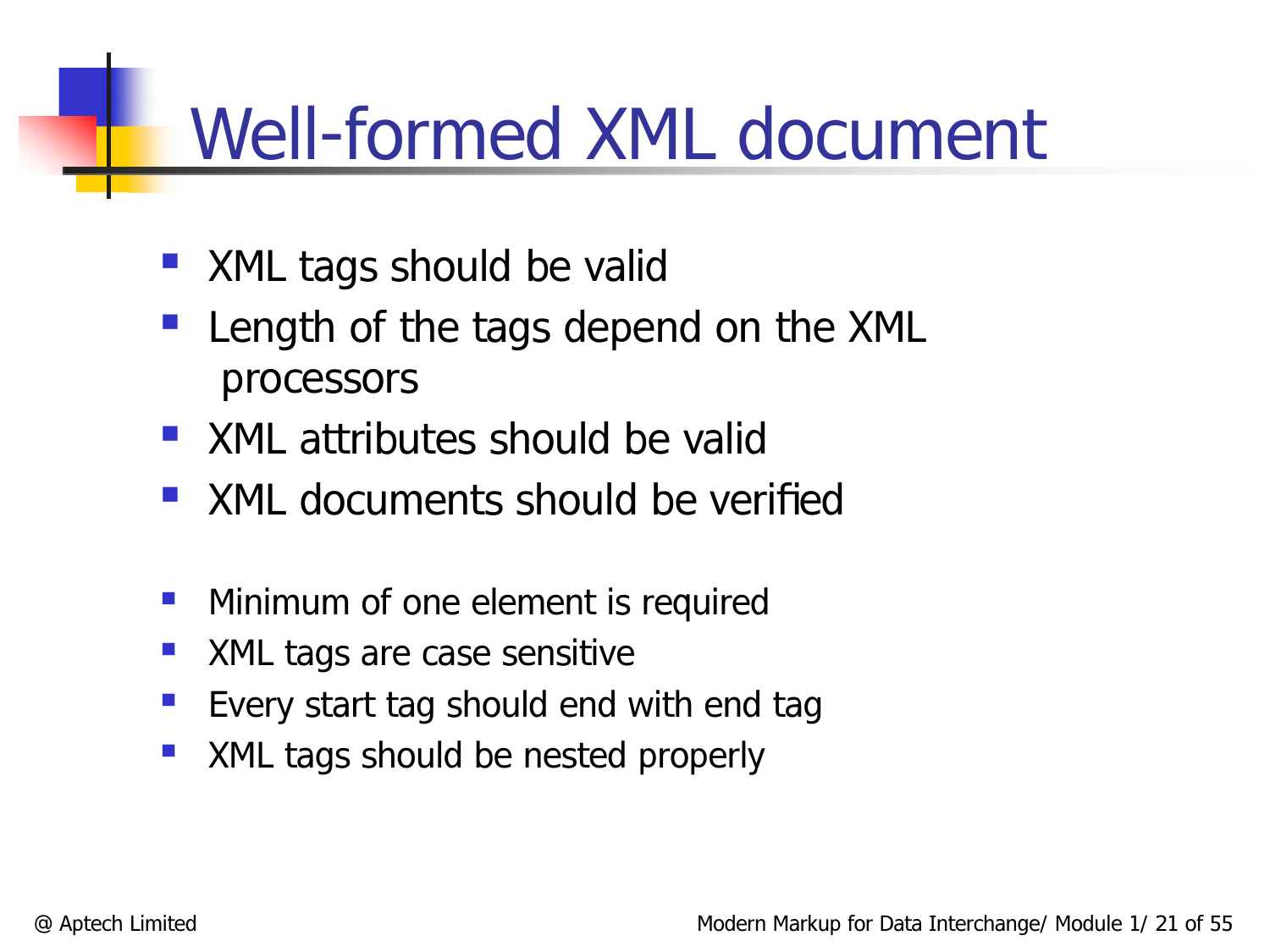

# Well-formed XML document

XML tags should be valid
Length of the tags depend on the XML  processors
XML attributes should be valid
XML documents should be verified

Minimum of one element is required
XML tags are case sensitive
Every start tag should end with end tag
XML tags should be nested properly
@ Aptech Limited
Modern Markup for Data Interchange/ Module 1/ 21 of 55